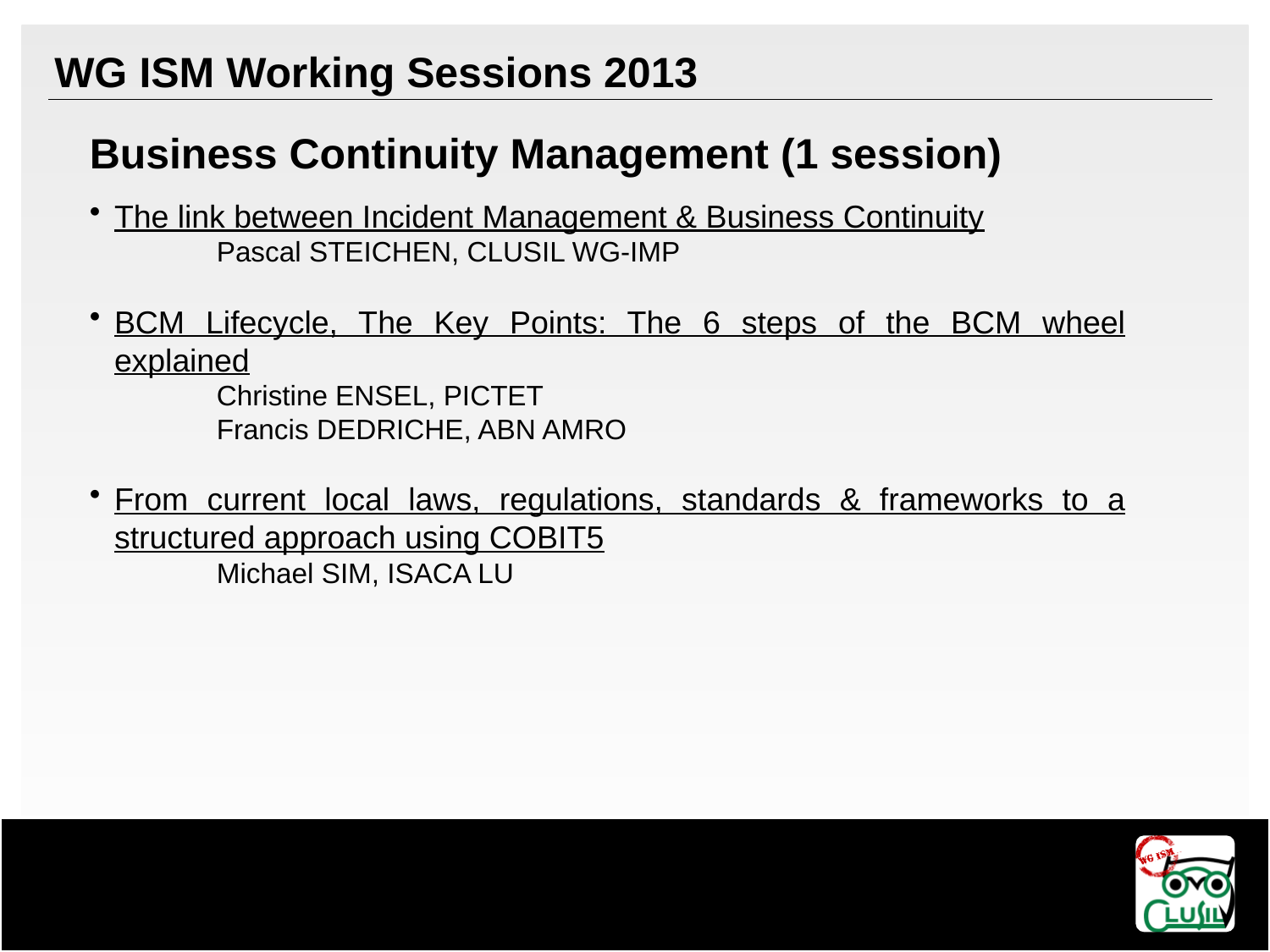

WG ISM Working Sessions 2013

Business Continuity Management (1 session)

The link between Incident Management & Business Continuity
	Pascal STEICHEN, CLUSIL WG-IMP

BCM Lifecycle, The Key Points: The 6 steps of the BCM wheel explained
	Christine ENSEL, PICTET
	Francis DEDRICHE, ABN AMRO

From current local laws, regulations, standards & frameworks to a structured approach using COBIT5
	Michael SIM, ISACA LU